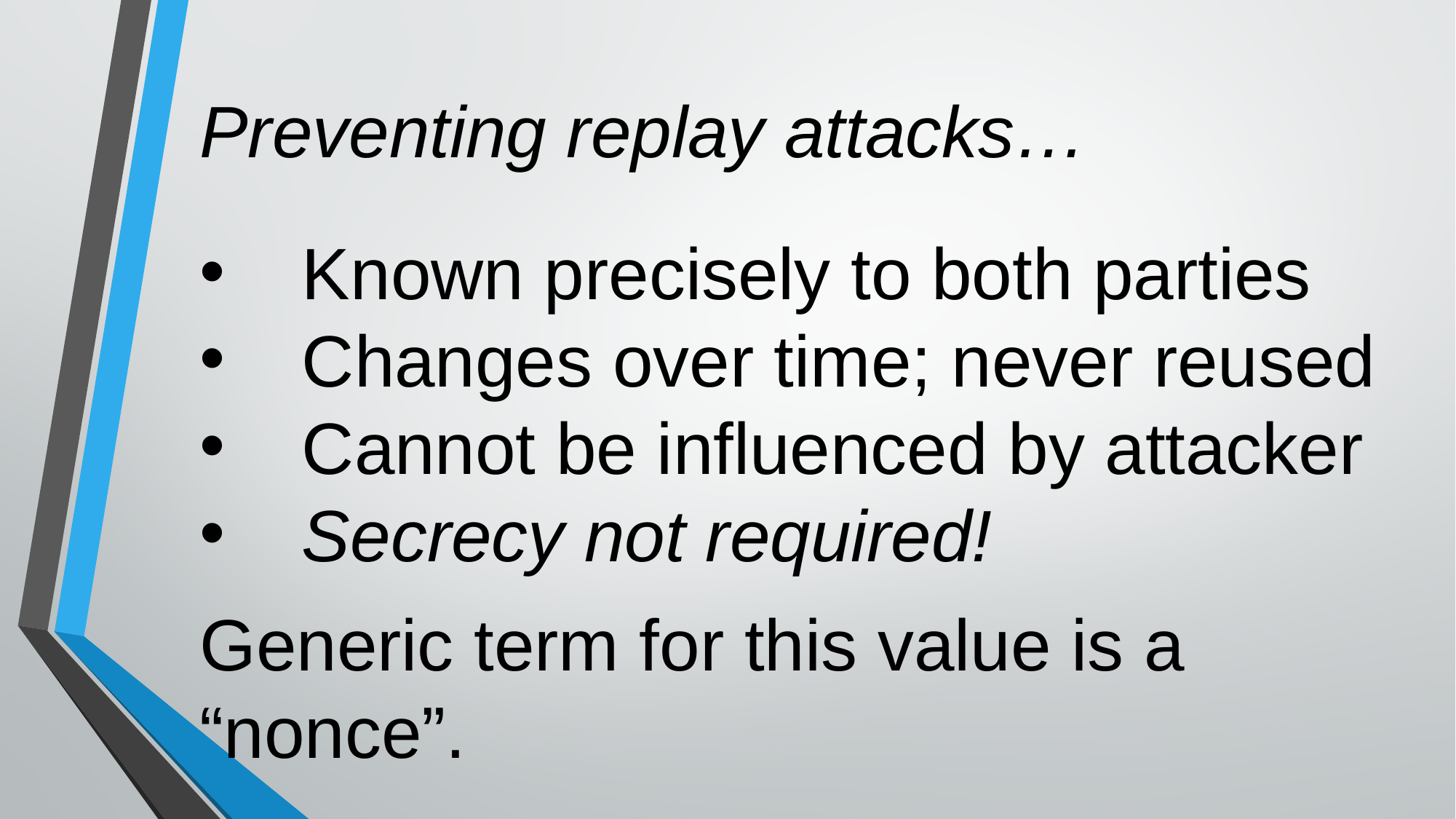

Preventing replay attacks…
Known precisely to both parties
Changes over time; never reused
Cannot be influenced by attacker
Secrecy not required!

Generic term for this value is a “nonce”.